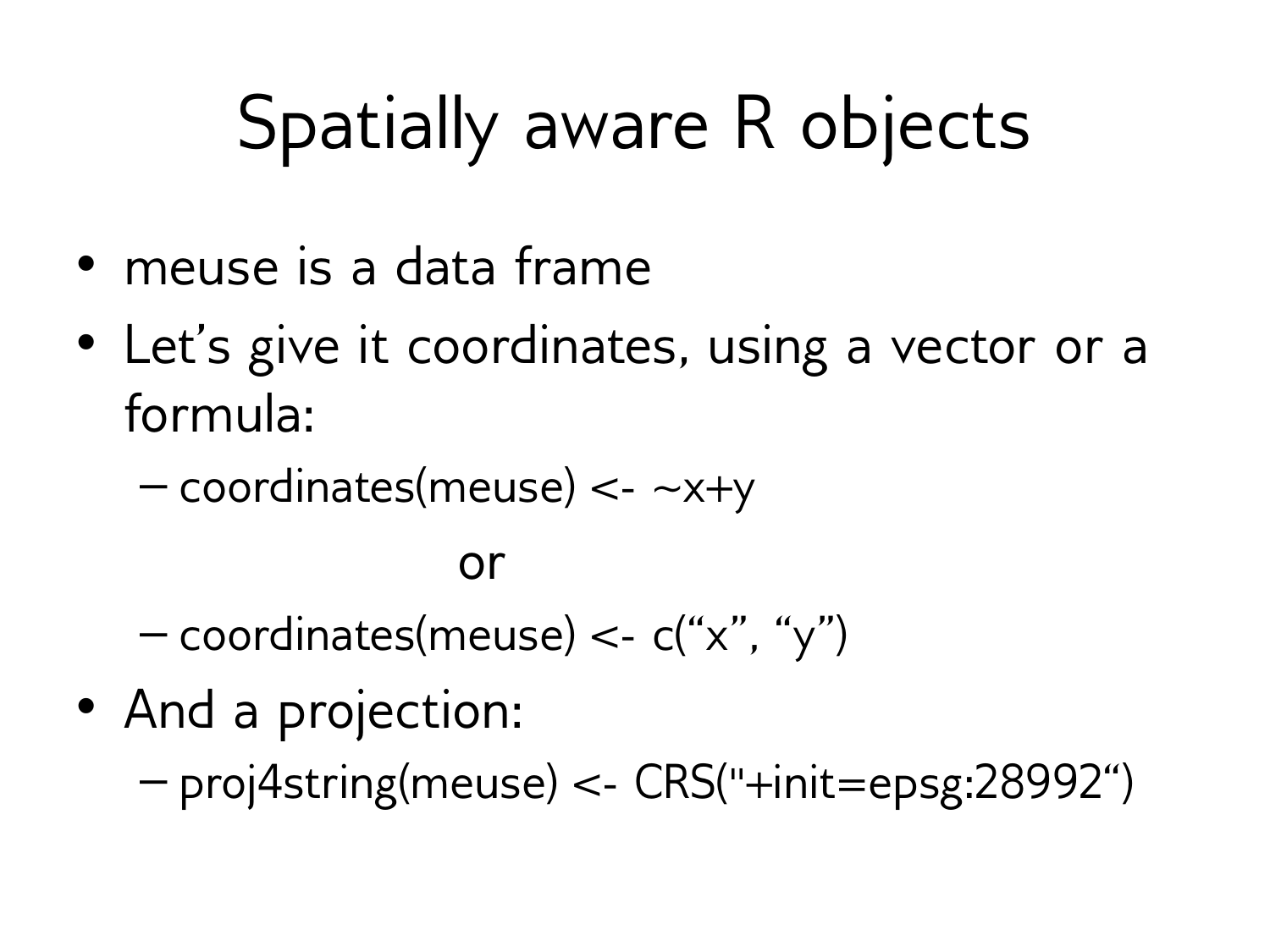

# Spatially aware R objects
meuse is a data frame
Let’s give it coordinates, using a vector or a formula:
coordinates(meuse) <- ~x+y
			or
coordinates(meuse) <- c(“x”, “y”)
And a projection:
proj4string(meuse) <- CRS("+init=epsg:28992“)